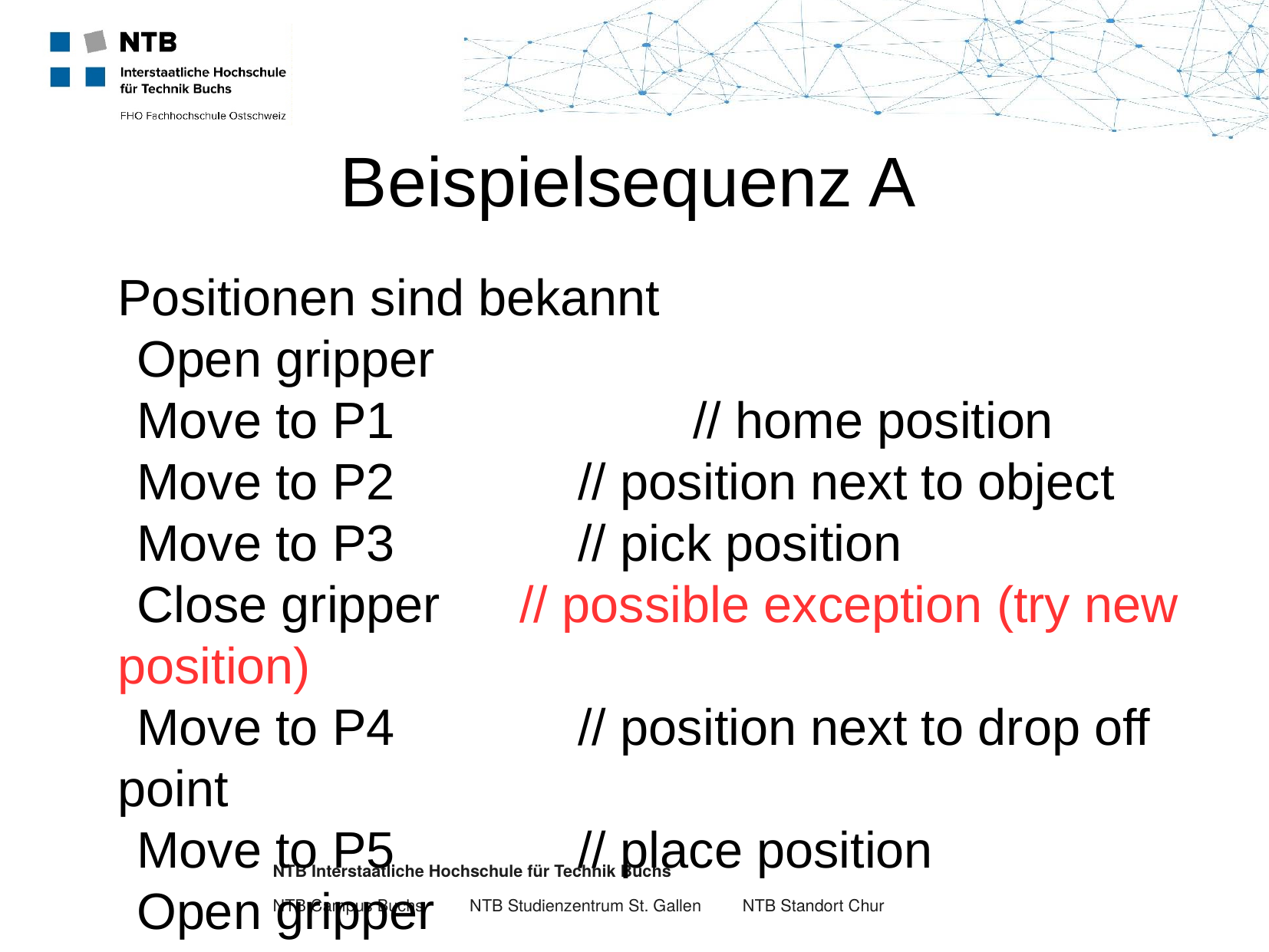

Beispielsequenz A
Positionen sind bekannt
 Open gripper
 Move to P1 		 	// home position
 Move to P2   	 	// position next to object
 Move to P3  	 	// pick position
 Close gripper 	    // possible exception (try new position)
 Move to P4  	 	// position next to drop off point
 Move to P5  	    	// place position
 Open gripper
 Move to P1